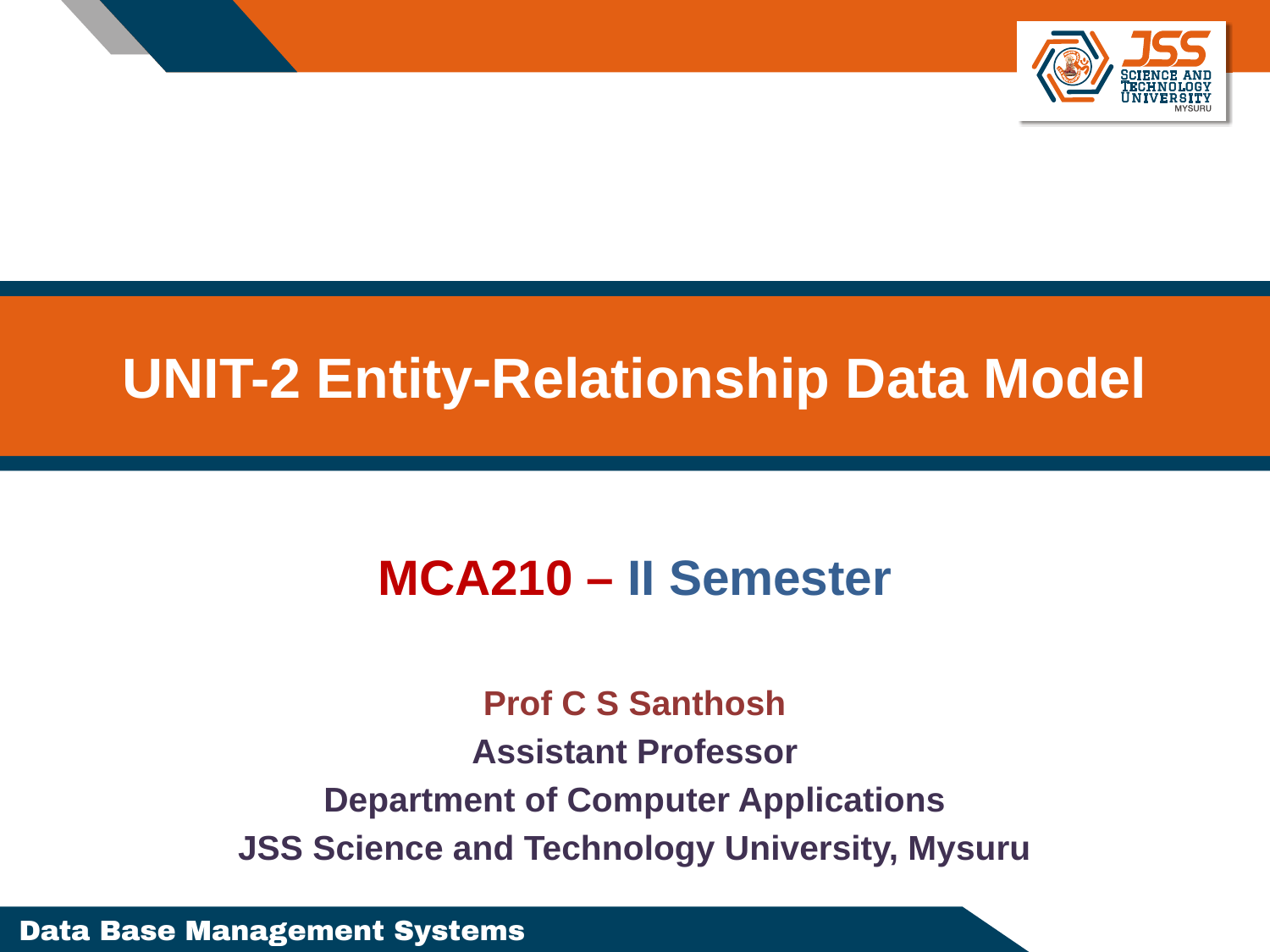

# UNIT-2 Entity-Relationship Data Model

MCA210 – II Semester

Prof C S Santhosh
Assistant Professor
Department of Computer Applications
JSS Science and Technology University, Mysuru
Data Base Management Systems